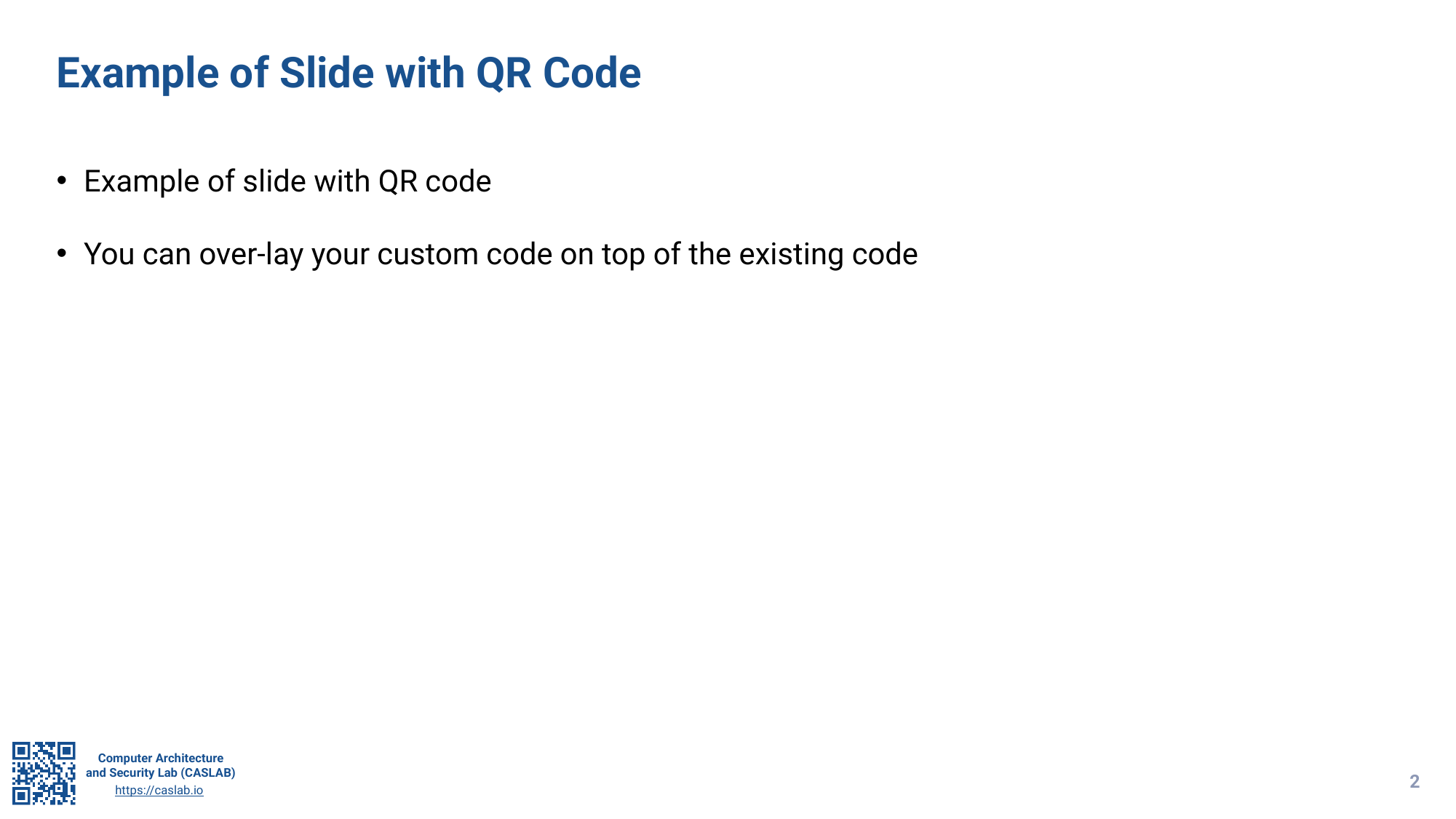

# Example of Slide with QR Code
Example of slide with QR code

You can over-lay your custom code on top of the existing code
2